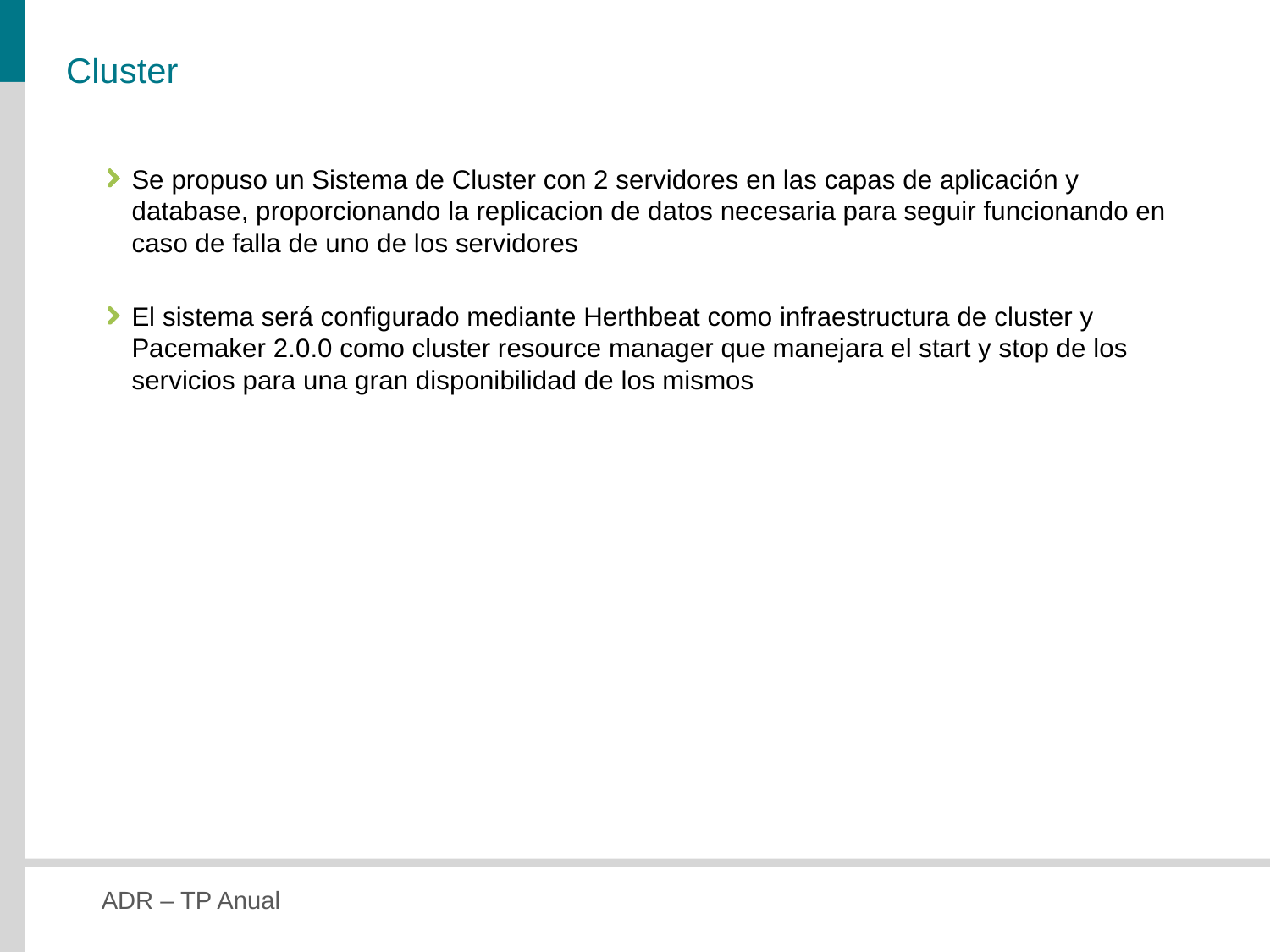

# Cluster
Se propuso un Sistema de Cluster con 2 servidores en las capas de aplicación y database, proporcionando la replicacion de datos necesaria para seguir funcionando en caso de falla de uno de los servidores

El sistema será configurado mediante Herthbeat como infraestructura de cluster y Pacemaker 2.0.0 como cluster resource manager que manejara el start y stop de los servicios para una gran disponibilidad de los mismos